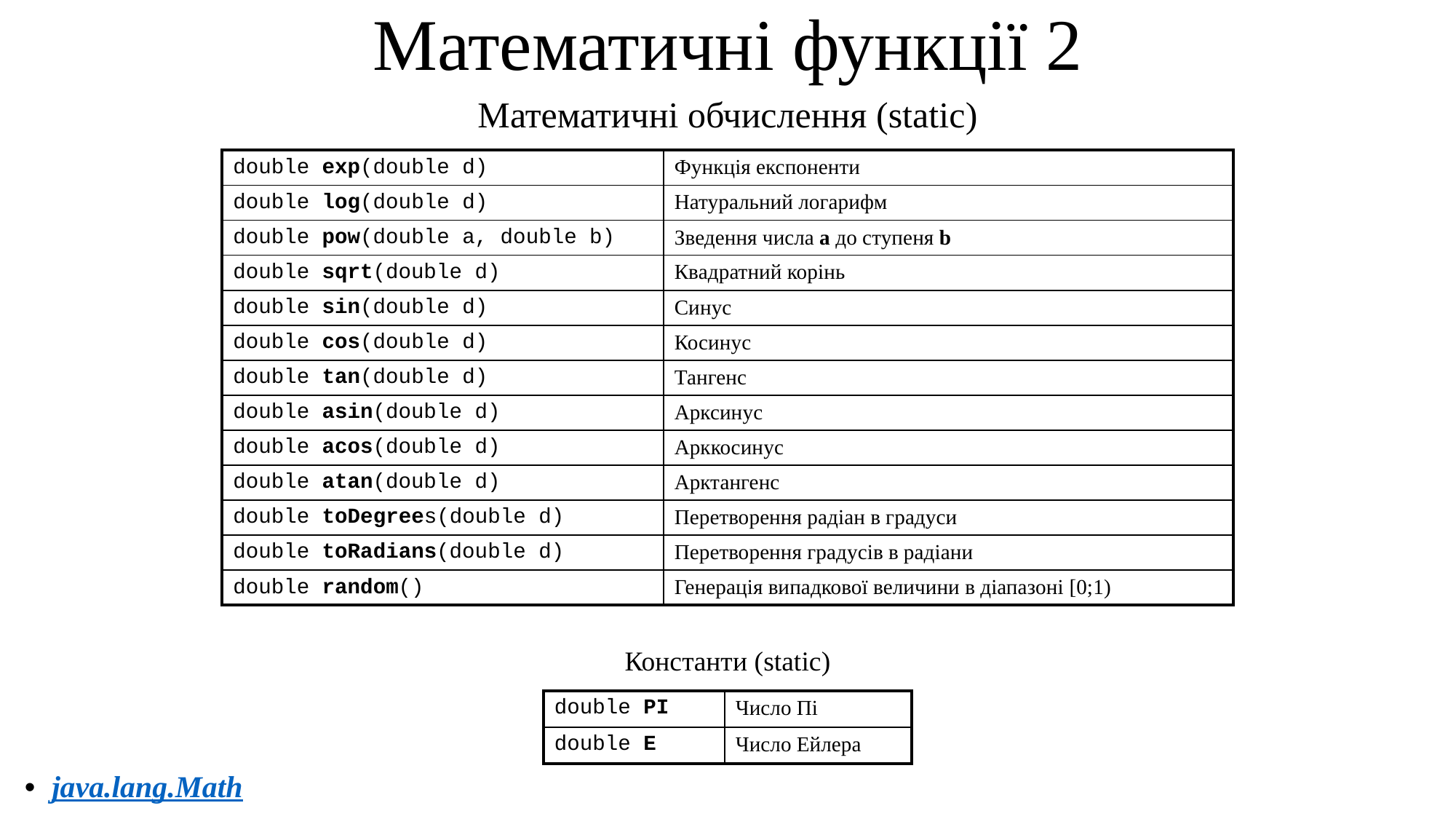

Математичні функції 2
Математичні обчислення (static)
| double exp(double d) | Функція експоненти |
| --- | --- |
| double log(double d) | Натуральний логарифм |
| double pow(double a, double b) | Зведення числа a до ступеня b |
| double sqrt(double d) | Квадратний корінь |
| double sin(double d) | Синус |
| double cos(double d) | Косинус |
| double tan(double d) | Тангенс |
| double asin(double d) | Арксинус |
| double acos(double d) | Арккосинус |
| double atan(double d) | Арктангенс |
| double toDegrees(double d) | Перетворення радіан в градуси |
| double toRadians(double d) | Перетворення градусів в радіани |
| double random() | Генерація випадкової величини в діапазоні [0;1) |
Константи (static)

| double PI | Число Пі |
| --- | --- |
| double E | Число Ейлера |
java.lang.Math